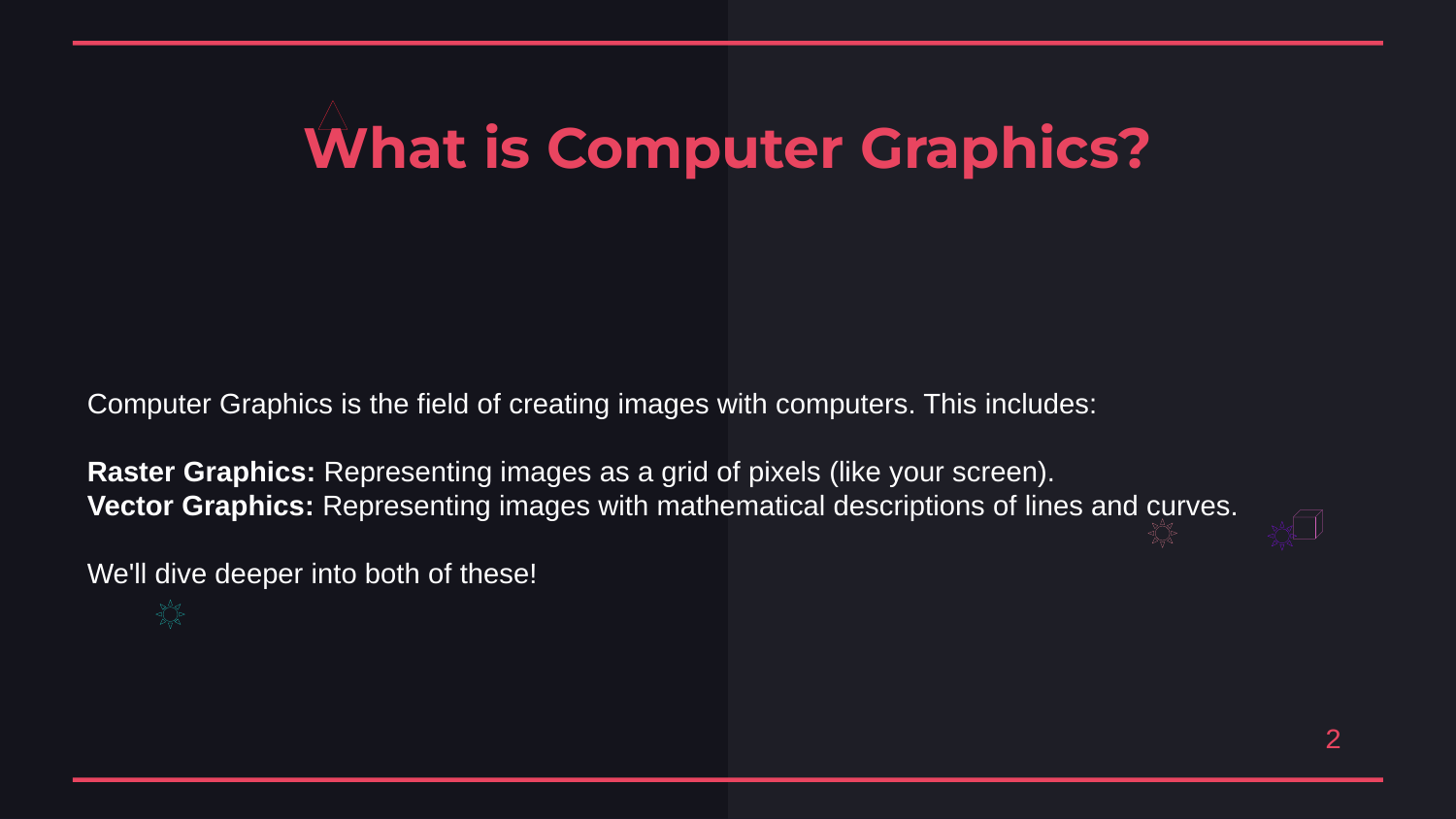

What is Computer Graphics?

Computer Graphics is the field of creating images with computers. This includes:

Raster Graphics: Representing images as a grid of pixels (like your screen).
Vector Graphics: Representing images with mathematical descriptions of lines and curves.

We'll dive deeper into both of these!

2